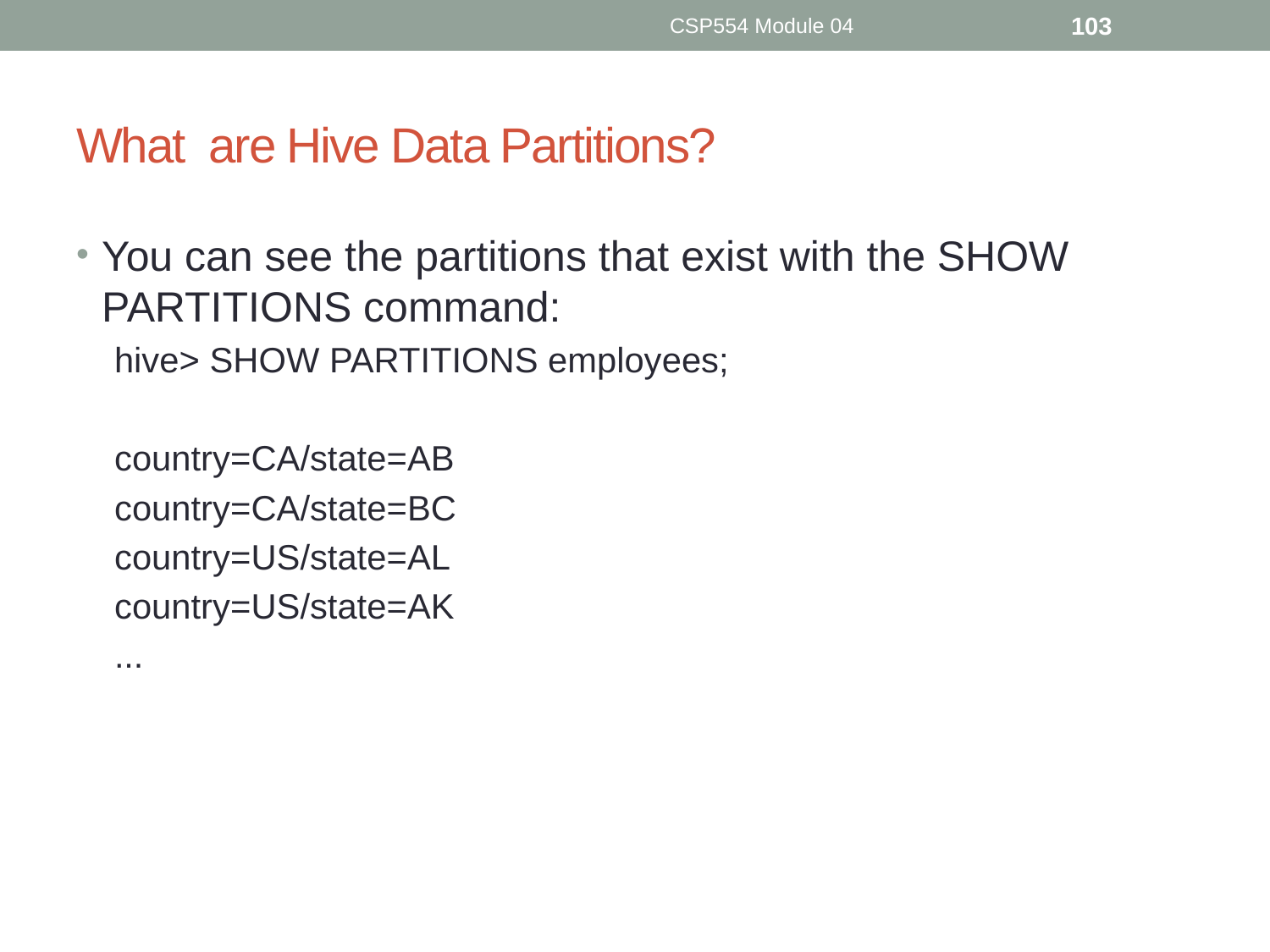

CSP554 Module 04
103
# What  are Hive Data Partitions?
You can see the partitions that exist with the SHOW PARTITIONS command:
hive> SHOW PARTITIONS employees;

country=CA/state=AB
country=CA/state=BC
country=US/state=AL
country=US/state=AK
...